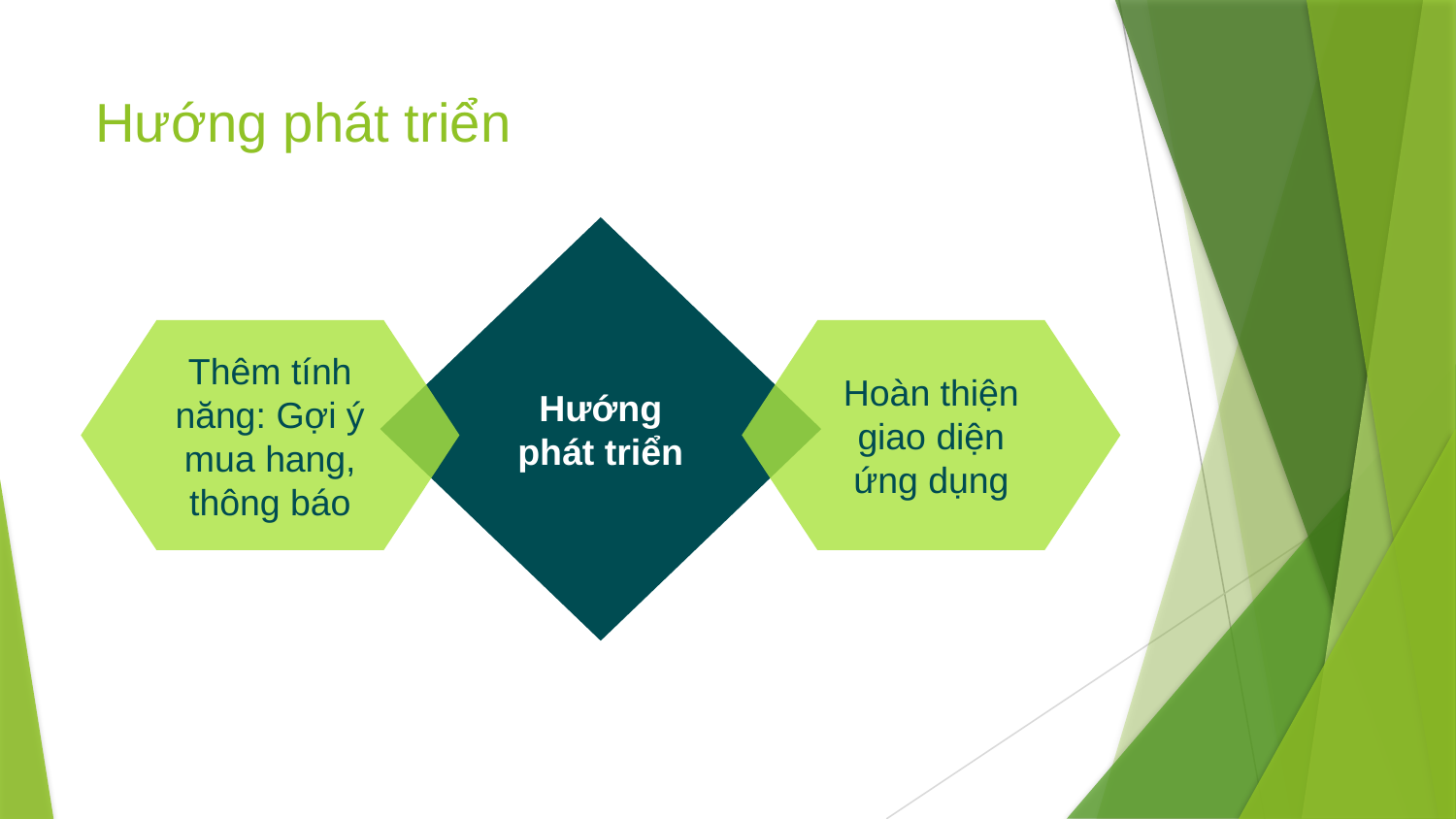

# Hướng phát triển
Hướng phát triển
Thêm tính năng: Gợi ý mua hang, thông báo
Hoàn thiện giao diện ứng dụng